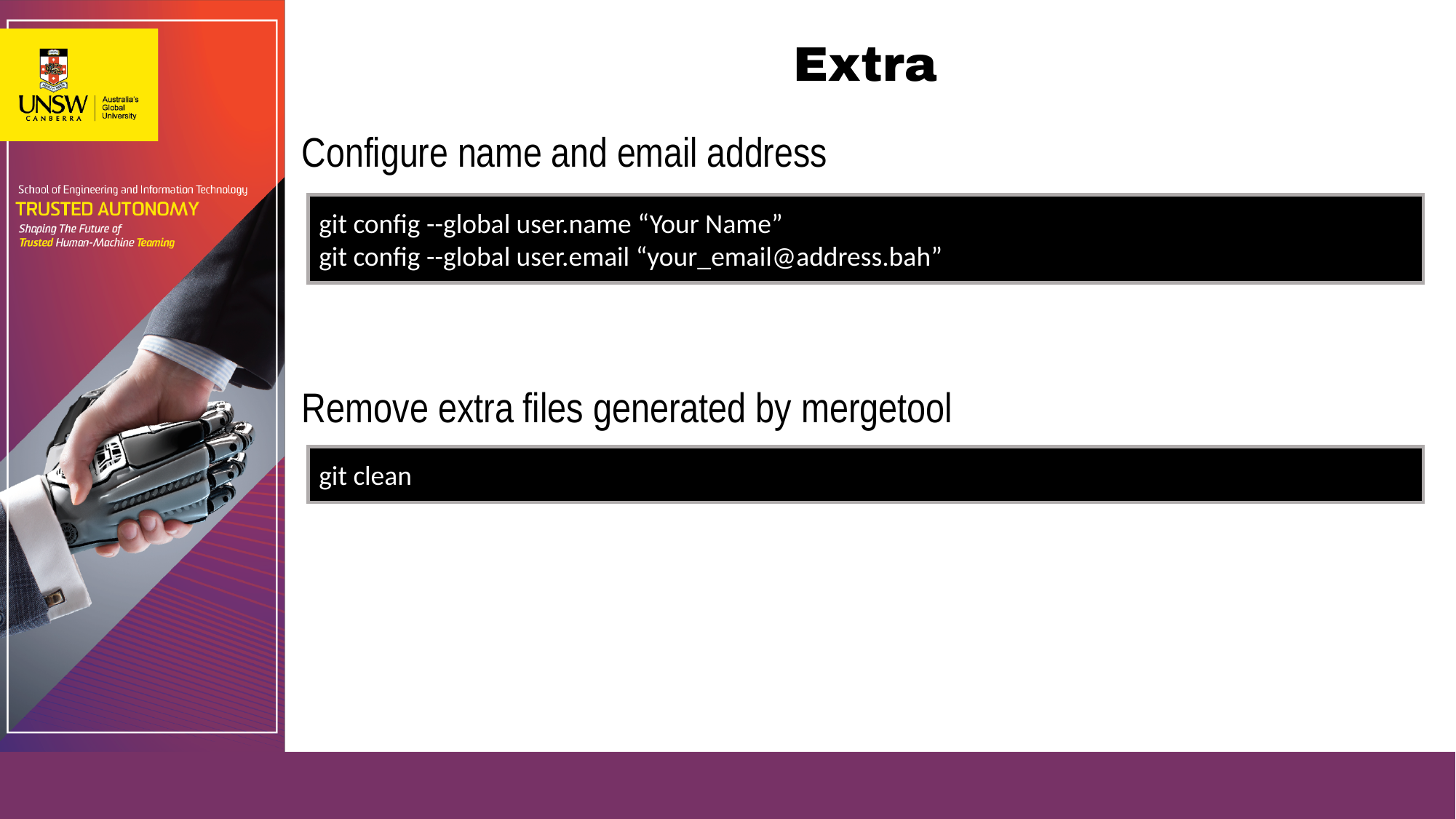

# Extra
Configure name and email address

git config --global user.name “Your Name”
git config --global user.email “your_email@address.bah”
Remove extra files generated by mergetool

git clean